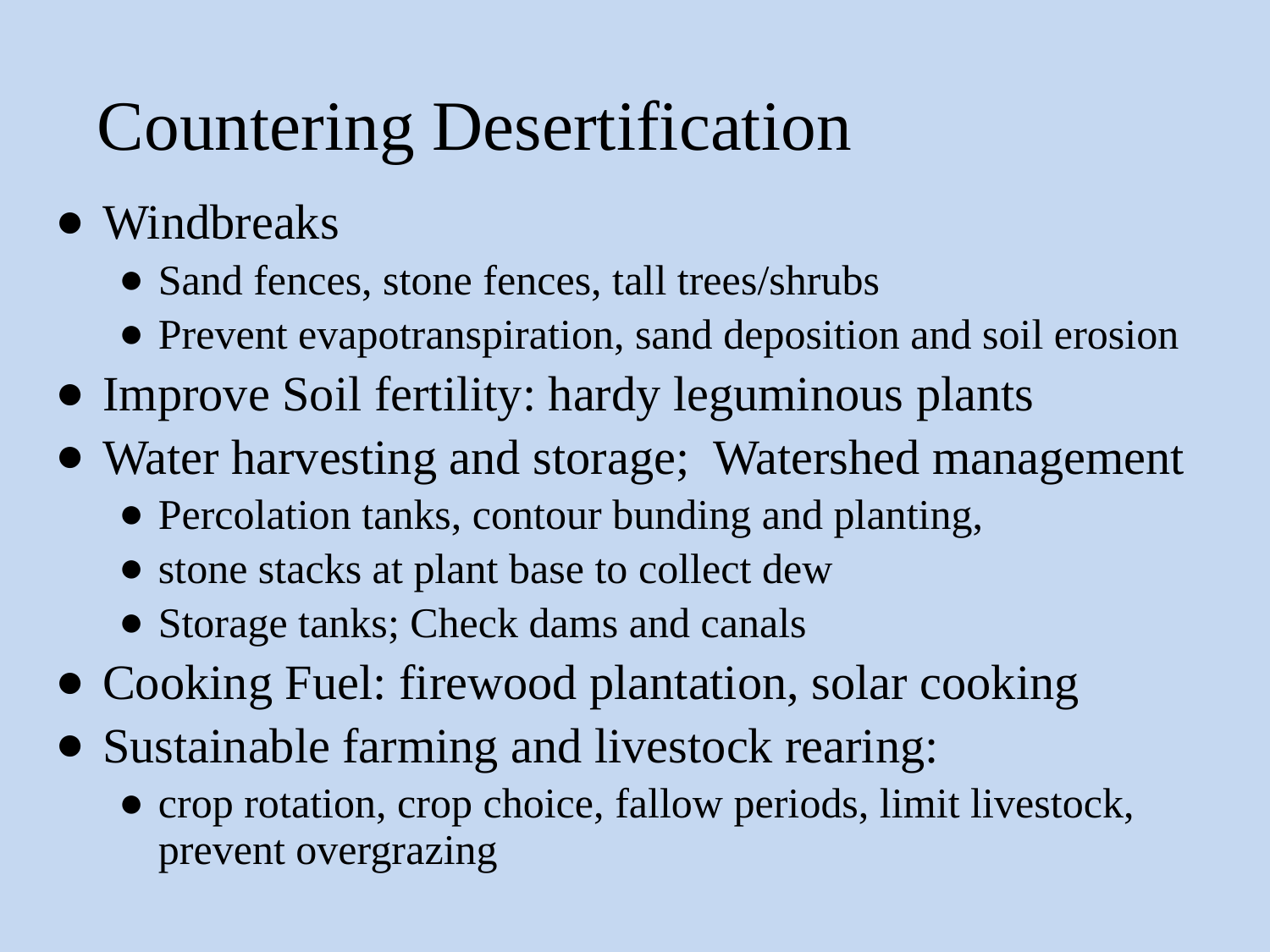

# Countering Desertification
Windbreaks
Sand fences, stone fences, tall trees/shrubs
Prevent evapotranspiration, sand deposition and soil erosion
Improve Soil fertility: hardy leguminous plants
Water harvesting and storage;  Watershed management
Percolation tanks, contour bunding and planting,
stone stacks at plant base to collect dew
Storage tanks; Check dams and canals
Cooking Fuel: firewood plantation, solar cooking
Sustainable farming and livestock rearing:
crop rotation, crop choice, fallow periods, limit livestock, prevent overgrazing